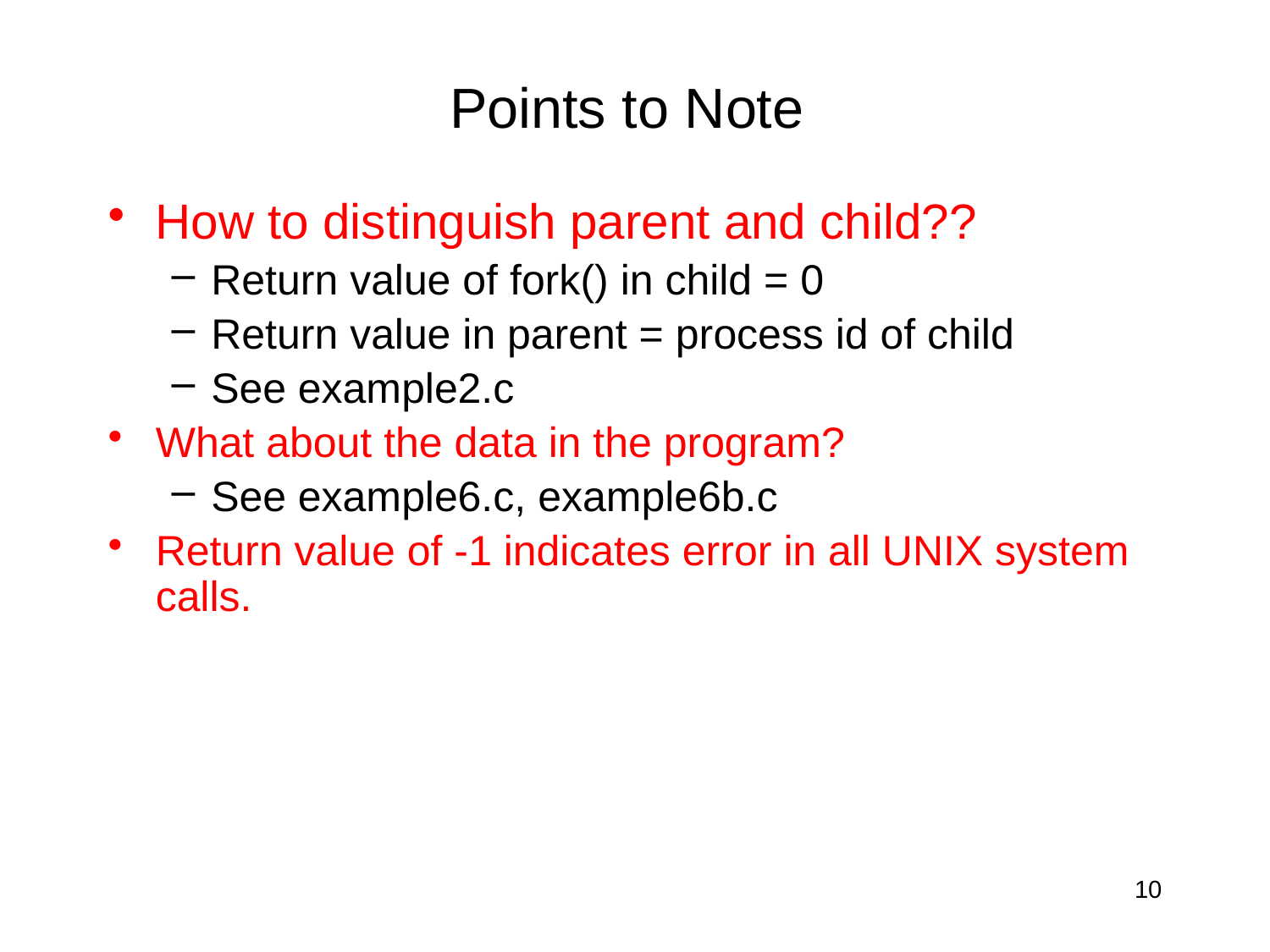

# Points to Note
How to distinguish parent and child??
Return value of fork() in child = 0
Return value in parent = process id of child
See example2.c
What about the data in the program?
See example6.c, example6b.c
Return value of -1 indicates error in all UNIX system calls.
10